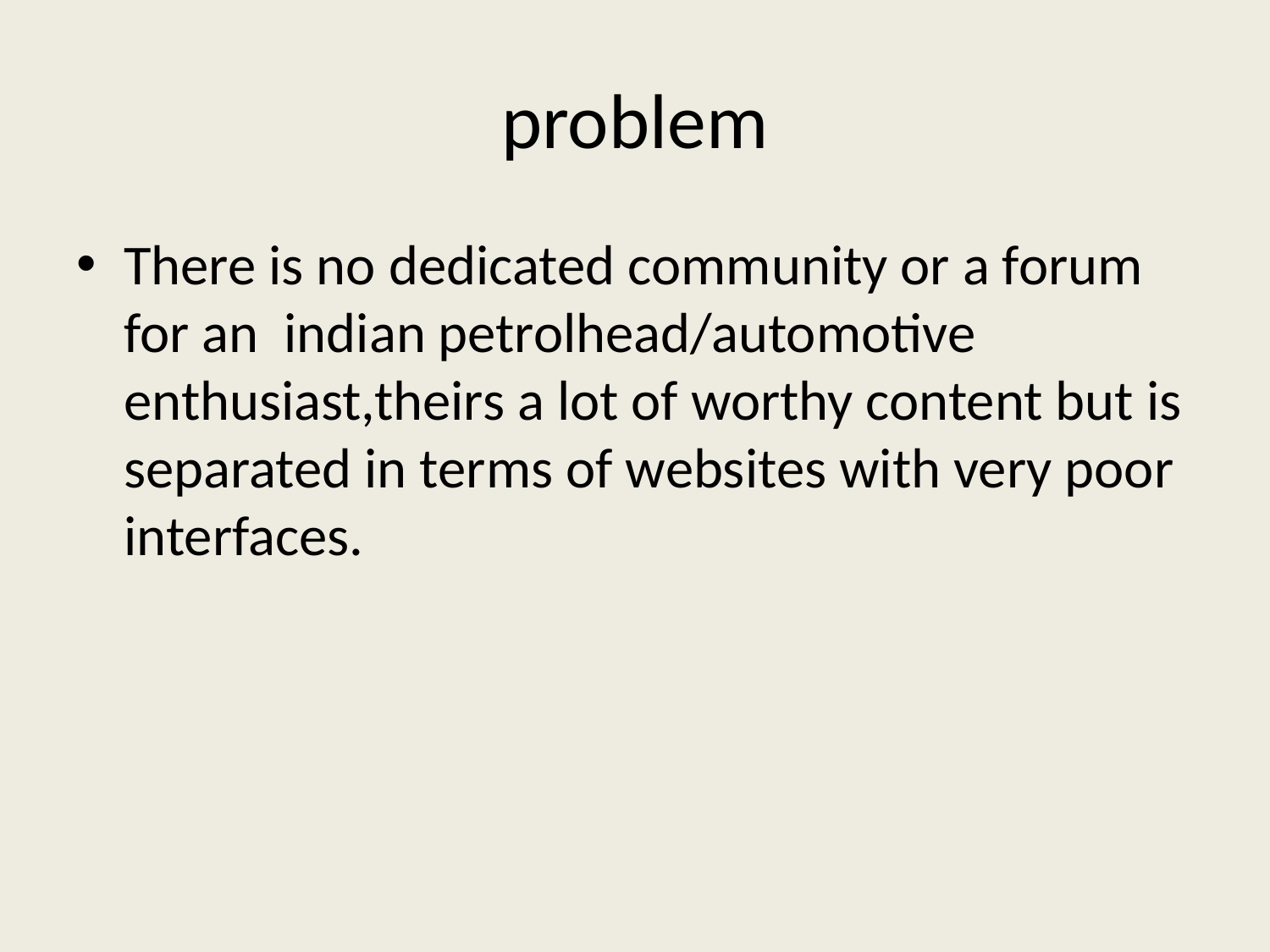

# problem
There is no dedicated community or a forum for an  indian petrolhead/automotive enthusiast,theirs a lot of worthy content but is separated in terms of websites with very poor interfaces.